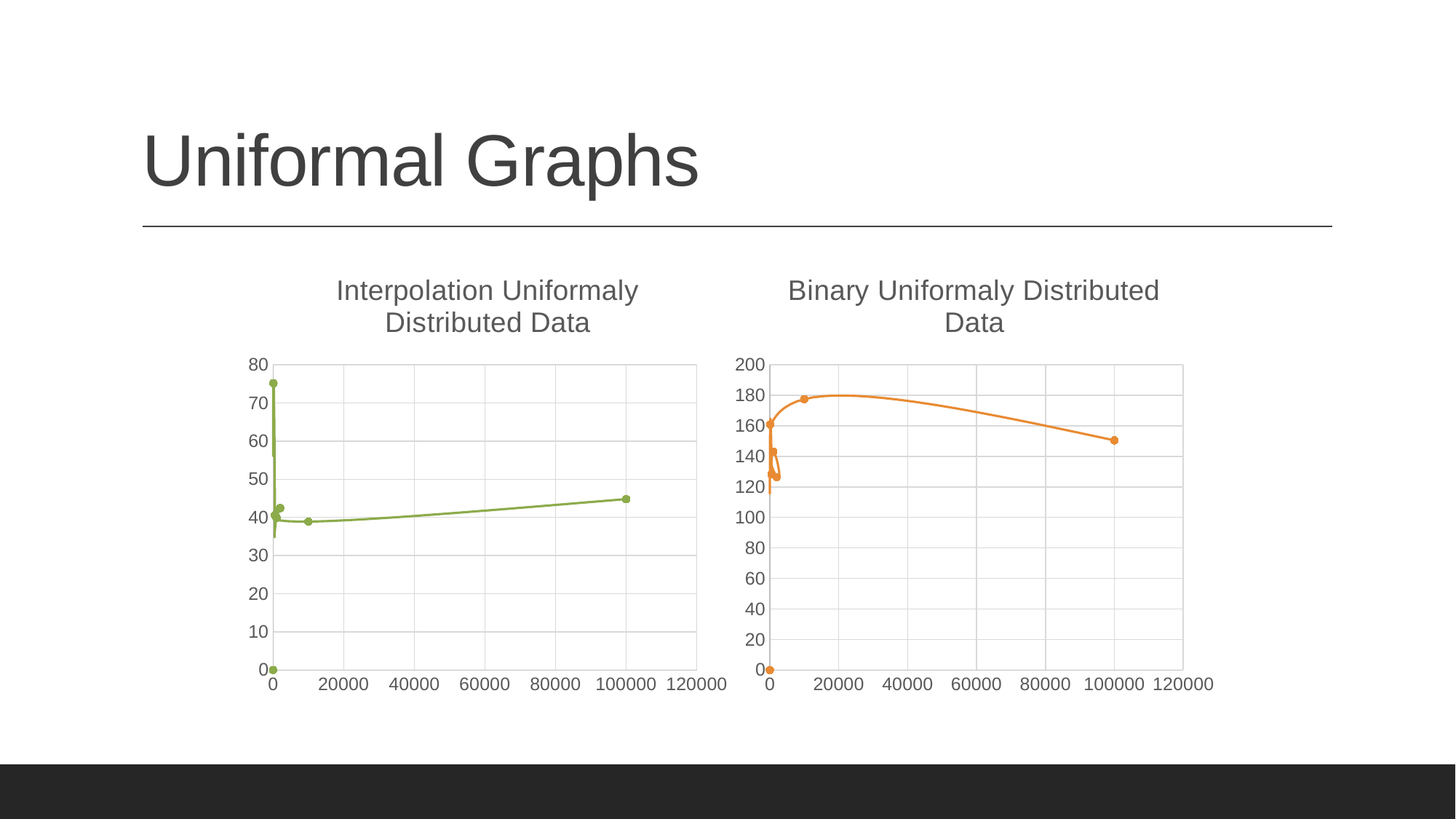

Uniformal Graphs

### Chart: Binary Uniformaly Distributed Data

| Category | Binary |
|---|---|

### Chart: Interpolation Uniformaly Distributed Data

| Category | Interpolation |
|---|---|